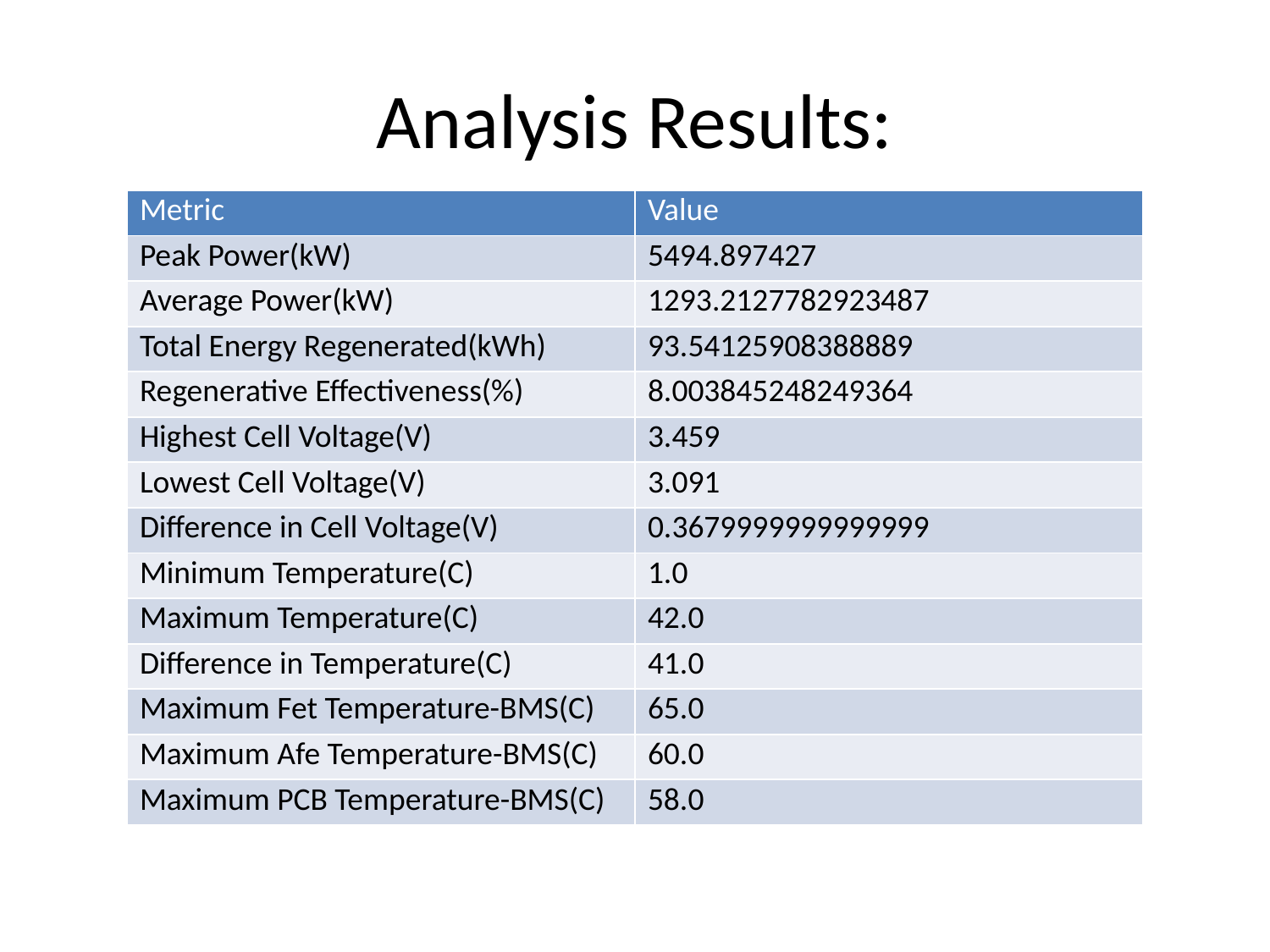

# Analysis Results:
| Metric | Value |
| --- | --- |
| Peak Power(kW) | 5494.897427 |
| Average Power(kW) | 1293.2127782923487 |
| Total Energy Regenerated(kWh) | 93.54125908388889 |
| Regenerative Effectiveness(%) | 8.003845248249364 |
| Highest Cell Voltage(V) | 3.459 |
| Lowest Cell Voltage(V) | 3.091 |
| Difference in Cell Voltage(V) | 0.3679999999999999 |
| Minimum Temperature(C) | 1.0 |
| Maximum Temperature(C) | 42.0 |
| Difference in Temperature(C) | 41.0 |
| Maximum Fet Temperature-BMS(C) | 65.0 |
| Maximum Afe Temperature-BMS(C) | 60.0 |
| Maximum PCB Temperature-BMS(C) | 58.0 |